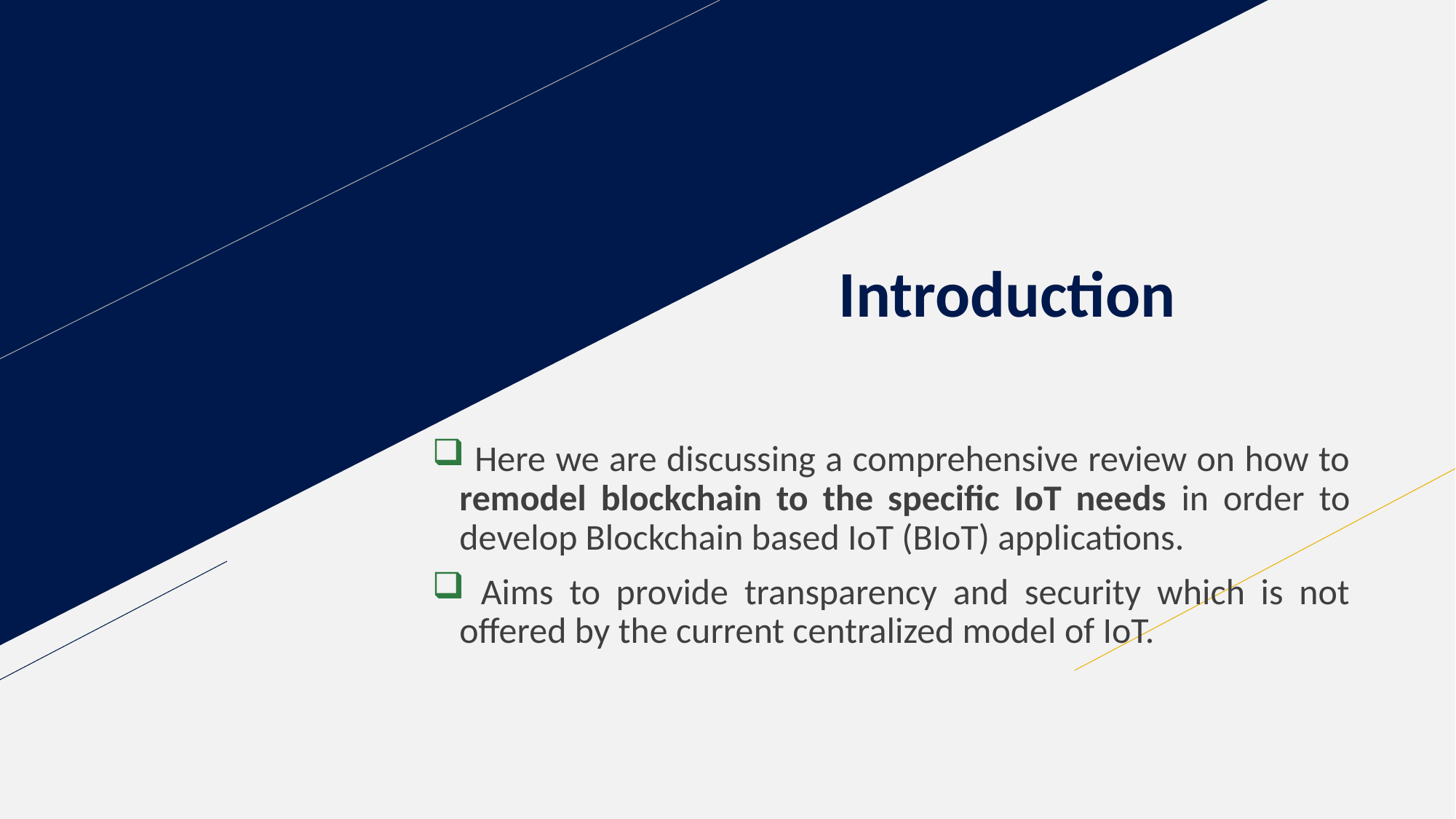

# Introduction
 Here we are discussing a comprehensive review on how to remodel blockchain to the specific IoT needs in order to develop Blockchain based IoT (BIoT) applications.
 Aims to provide transparency and security which is not offered by the current centralized model of IoT.